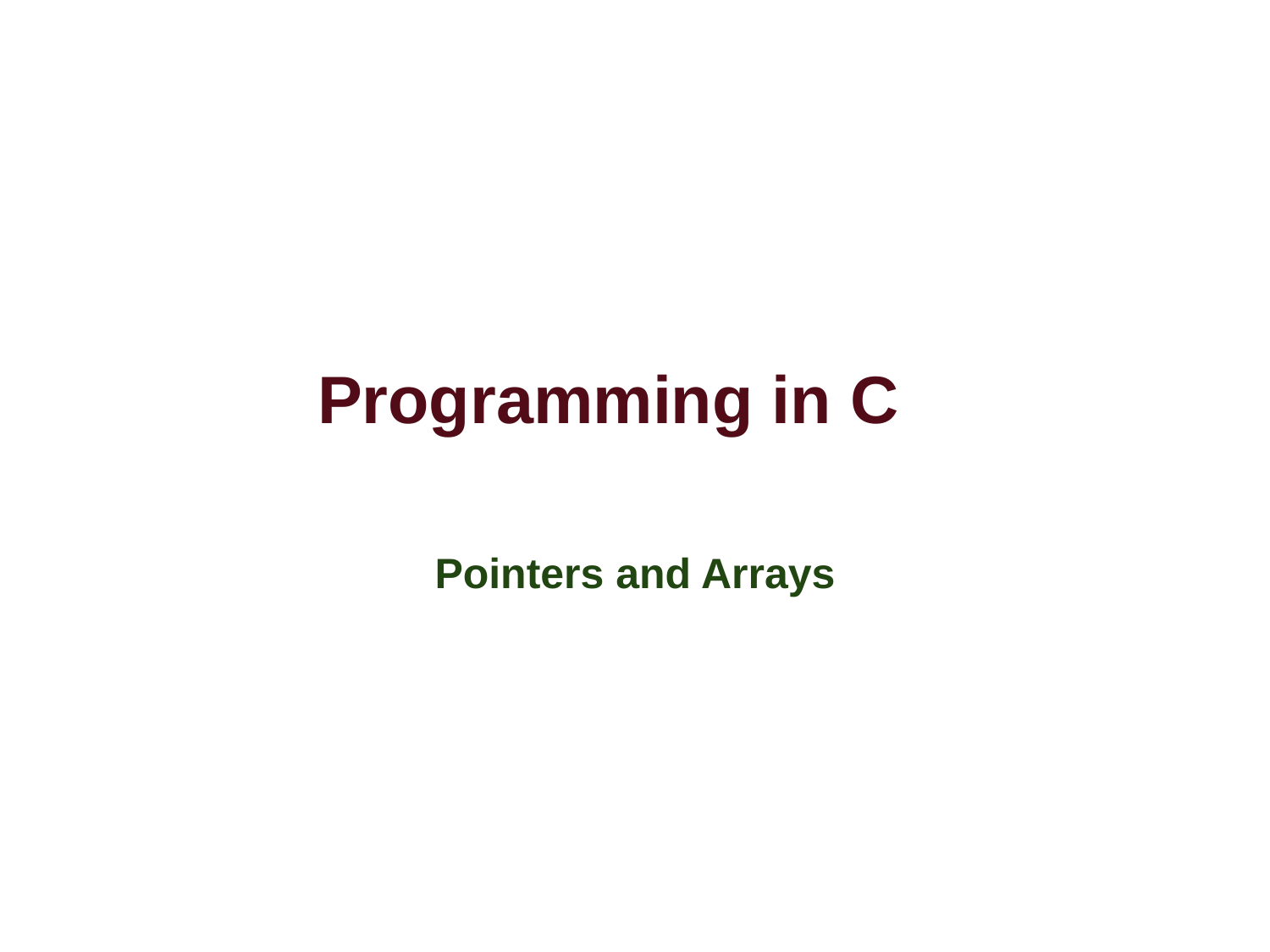

# Programming in C
Pointers and Arrays